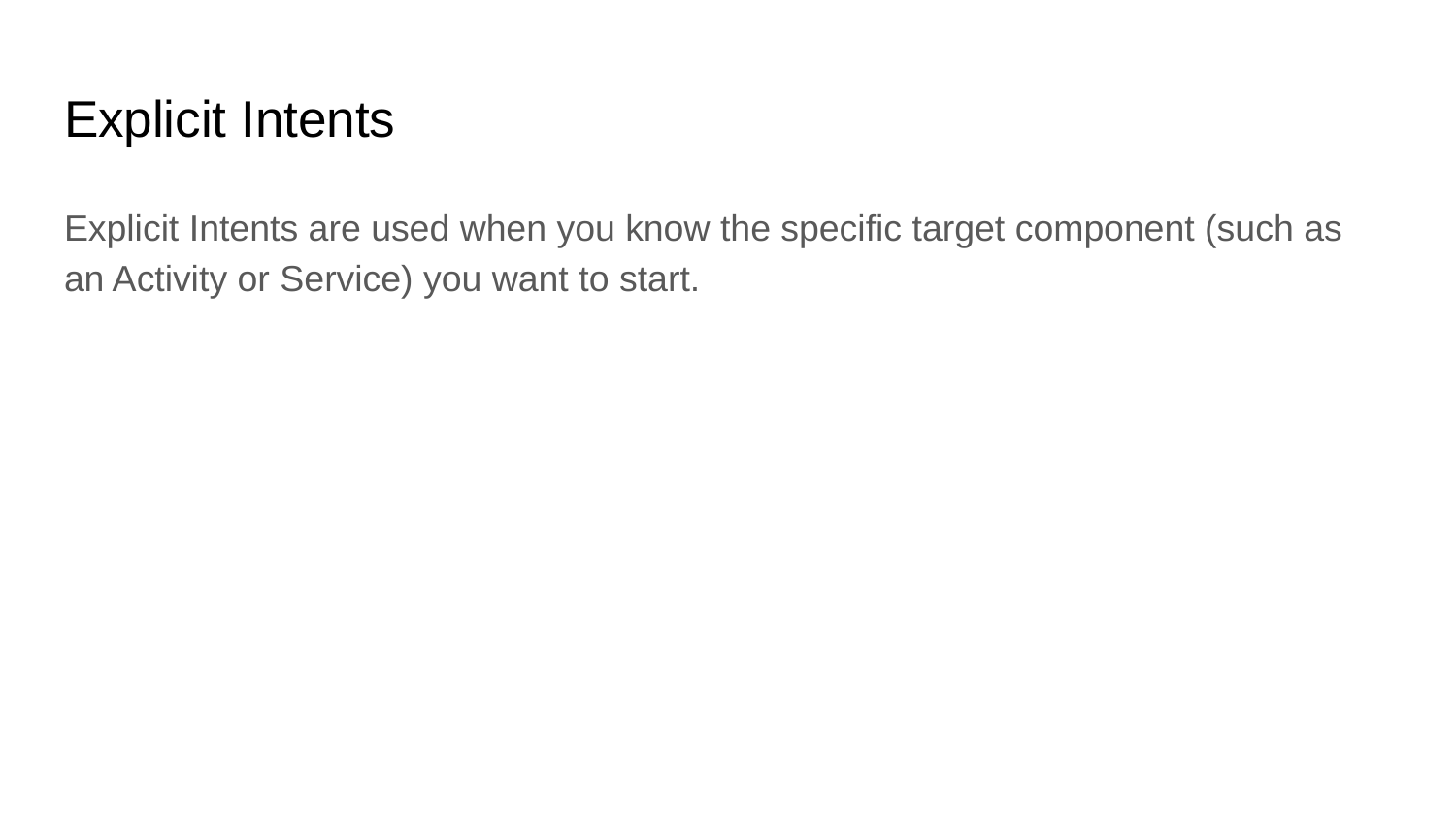

# Explicit Intents
Explicit Intents are used when you know the specific target component (such as an Activity or Service) you want to start.